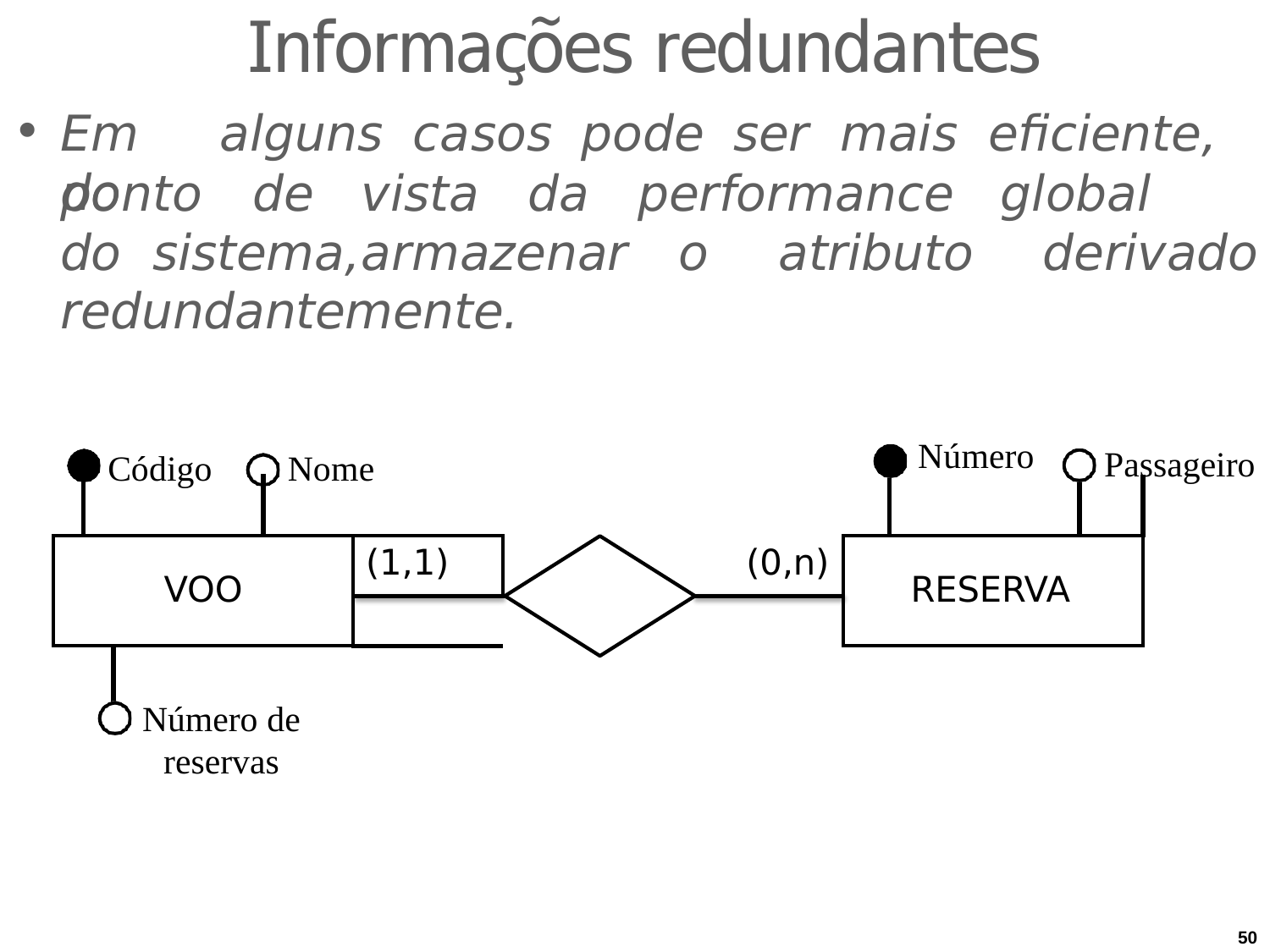

# Informações redundantes
Em	alguns	casos	pode	ser	mais	eficiente,	do
ponto	de		vista	da	performance	global	do  sistema,	armazenar		o	atributo
derivado
redundantemente.
Número
Passageiro
Código
Nome

|  |  |  |  |  |
| --- | --- | --- | --- | --- |
| VOO |  |  |  | (1,1) |
|  |  |  |  |  |
|  |  |  |  |  |
|  |  |  |  |
| --- | --- | --- | --- |
| (0,n) | RESERVA |  |  |
|  |  |  |  |

Número de
reservas

50